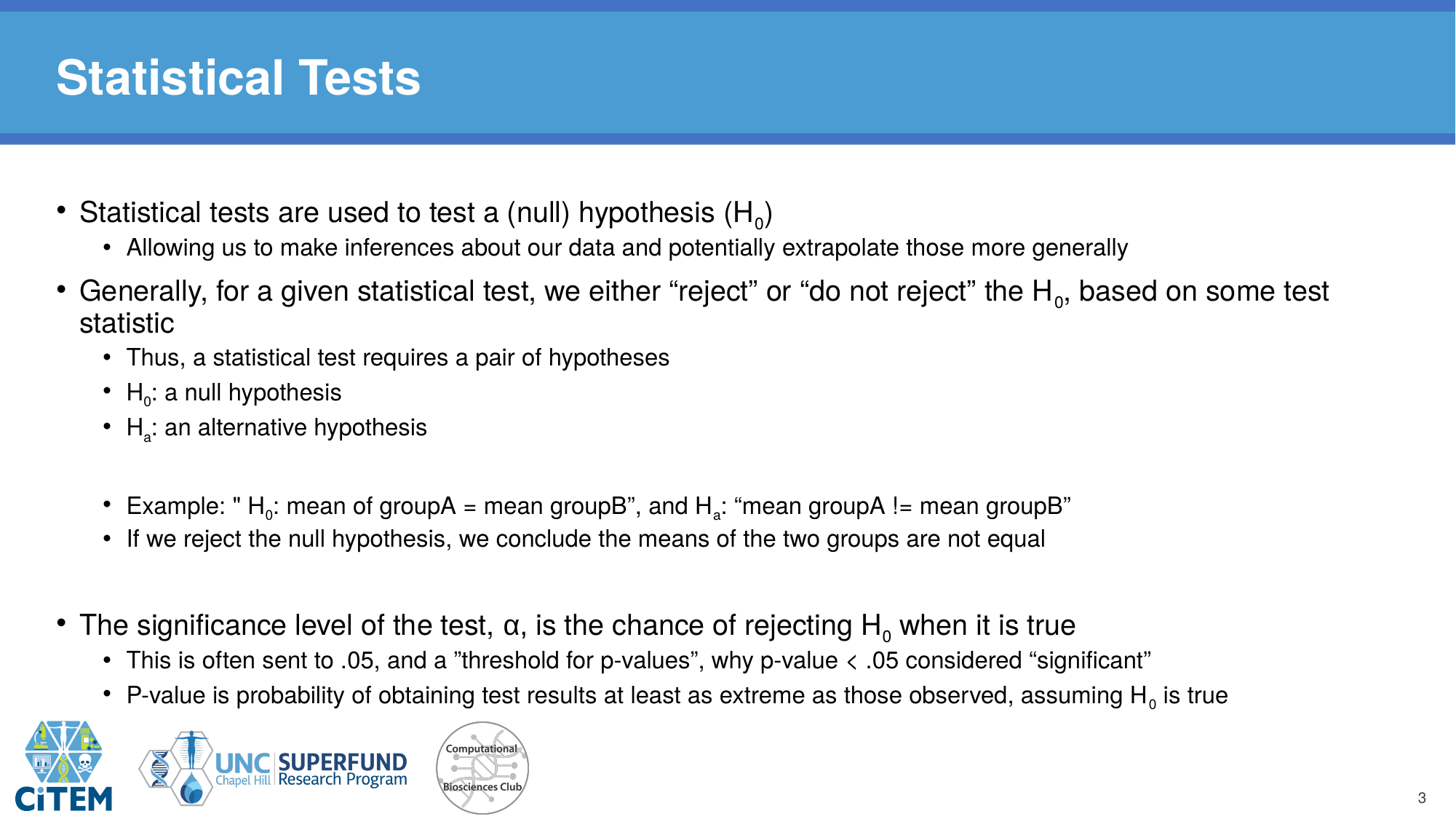

# Statistical Tests
Statistical tests are used to test a (null) hypothesis (H0)
Allowing us to make inferences about our data and potentially extrapolate those more generally
Generally, for a given statistical test, we either “reject” or “do not reject” the H0, based on some test statistic
Thus, a statistical test requires a pair of hypotheses
H0: a null hypothesis
Ha: an alternative hypothesis

Example: " H0: mean of groupA = mean groupB”, and Ha: “mean groupA != mean groupB”
If we reject the null hypothesis, we conclude the means of the two groups are not equal

The significance level of the test, α, is the chance of rejecting H0 when it is true
This is often sent to .05, and a ”threshold for p-values”, why p-value < .05 considered “significant”
P-value is probability of obtaining test results at least as extreme as those observed, assuming H0 is true

3